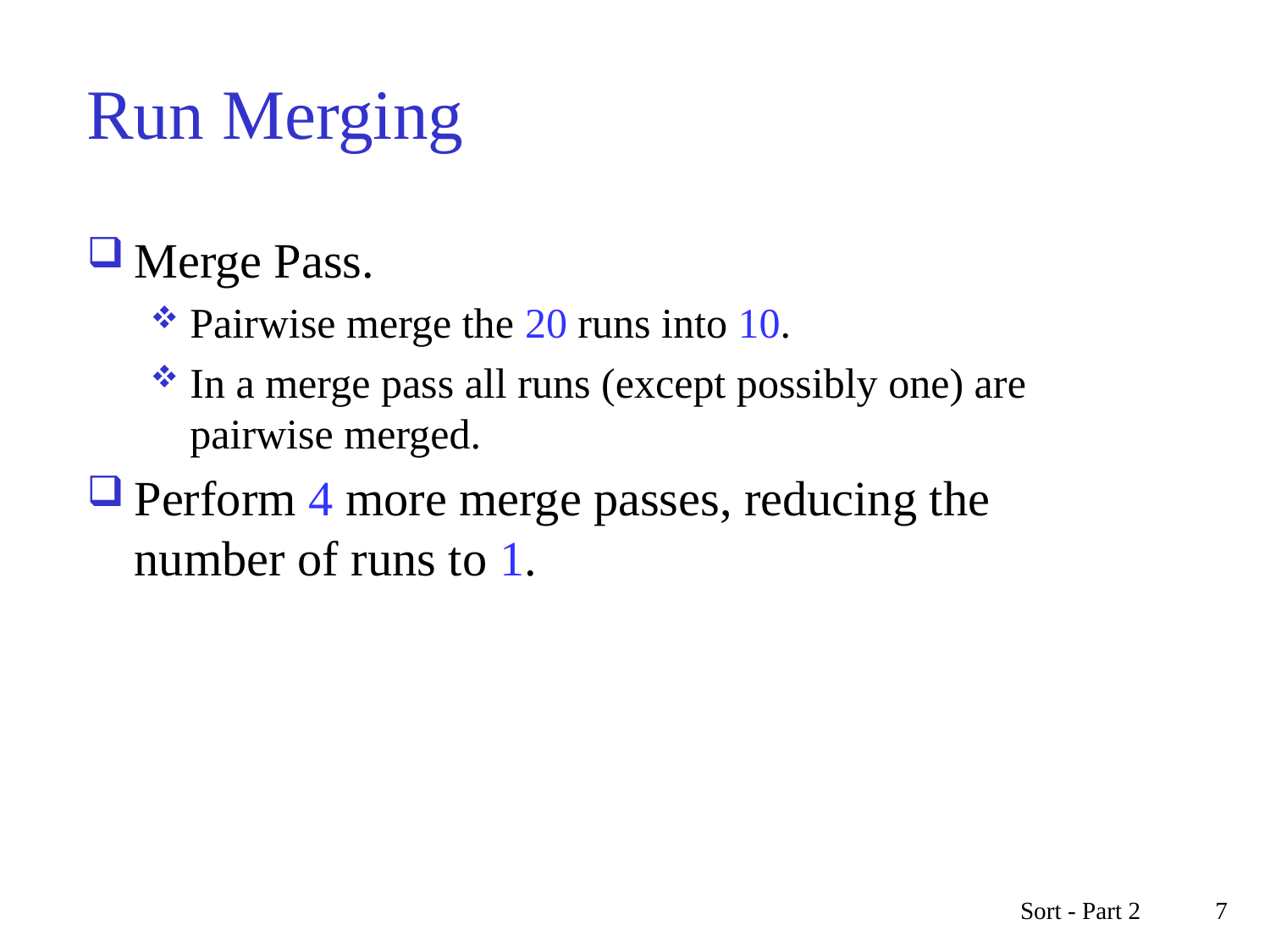

# Run Merging
Merge Pass.
Pairwise merge the 20 runs into 10.
In a merge pass all runs (except possibly one) are pairwise merged.
Perform 4 more merge passes, reducing the number of runs to 1.
Sort - Part 2
7